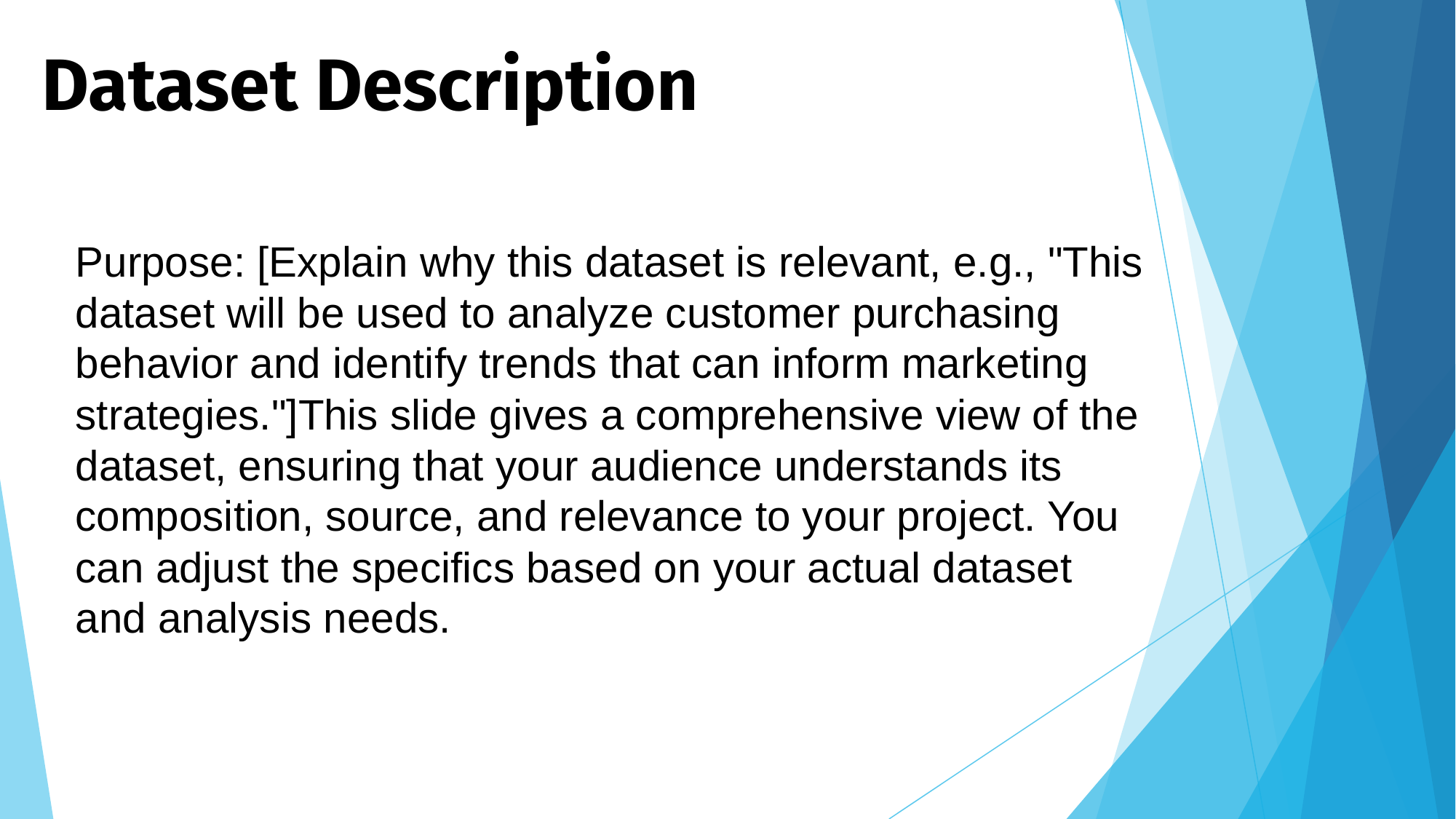

# Dataset Description
Purpose: [Explain why this dataset is relevant, e.g., "This dataset will be used to analyze customer purchasing behavior and identify trends that can inform marketing strategies."]This slide gives a comprehensive view of the dataset, ensuring that your audience understands its composition, source, and relevance to your project. You can adjust the specifics based on your actual dataset and analysis needs.